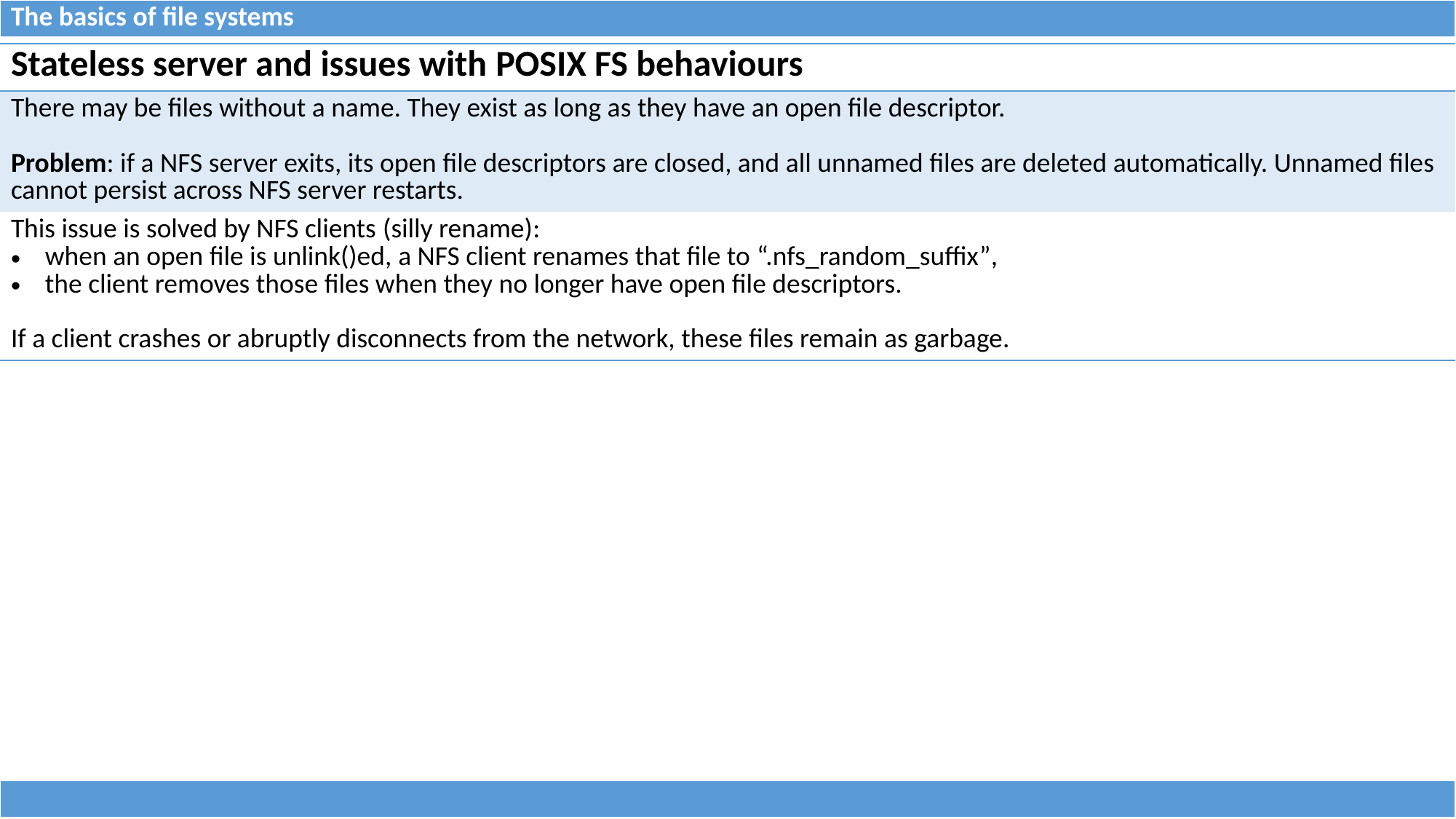

| The basics of file systems |
| --- |
| Stateless server and issues with POSIX FS behaviours |
| --- |
| There may be files without a name. They exist as long as they have an open file descriptor. Problem: if a NFS server exits, its open file descriptors are closed, and all unnamed files are deleted automatically. Unnamed files cannot persist across NFS server restarts. |
| This issue is solved by NFS clients (silly rename): when an open file is unlink()ed, a NFS client renames that file to “.nfs\_random\_suffix”, the client removes those files when they no longer have open file descriptors. If a client crashes or abruptly disconnects from the network, these files remain as garbage. |
|  |
| --- |